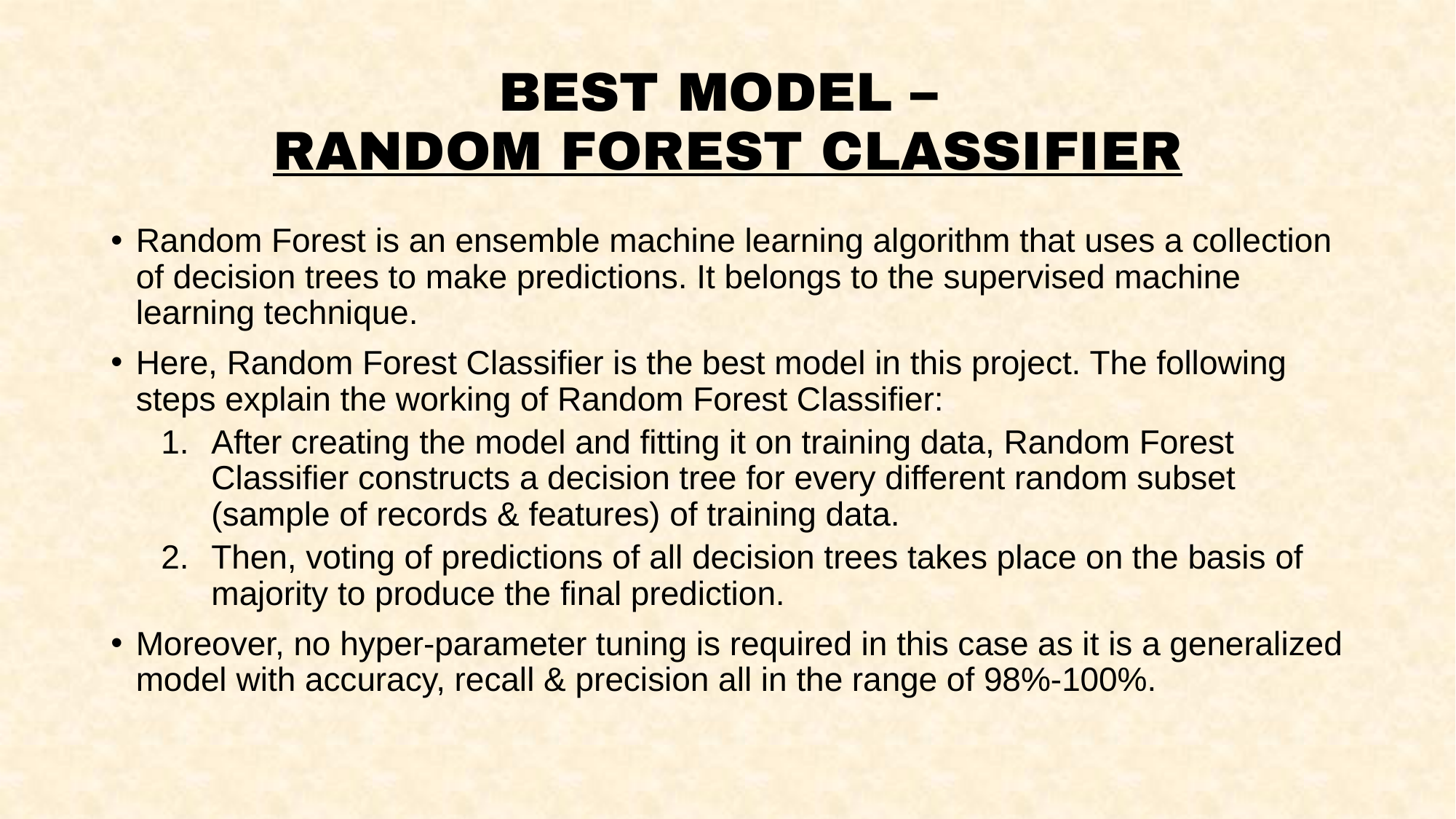

# BEST MODEL – RANDOM FOREST CLASSIFIER
Random Forest is an ensemble machine learning algorithm that uses a collection of decision trees to make predictions. It belongs to the supervised machine learning technique.
Here, Random Forest Classifier is the best model in this project. The following steps explain the working of Random Forest Classifier:
After creating the model and fitting it on training data, Random Forest Classifier constructs a decision tree for every different random subset (sample of records & features) of training data.
Then, voting of predictions of all decision trees takes place on the basis of majority to produce the final prediction.
Moreover, no hyper-parameter tuning is required in this case as it is a generalized model with accuracy, recall & precision all in the range of 98%-100%.